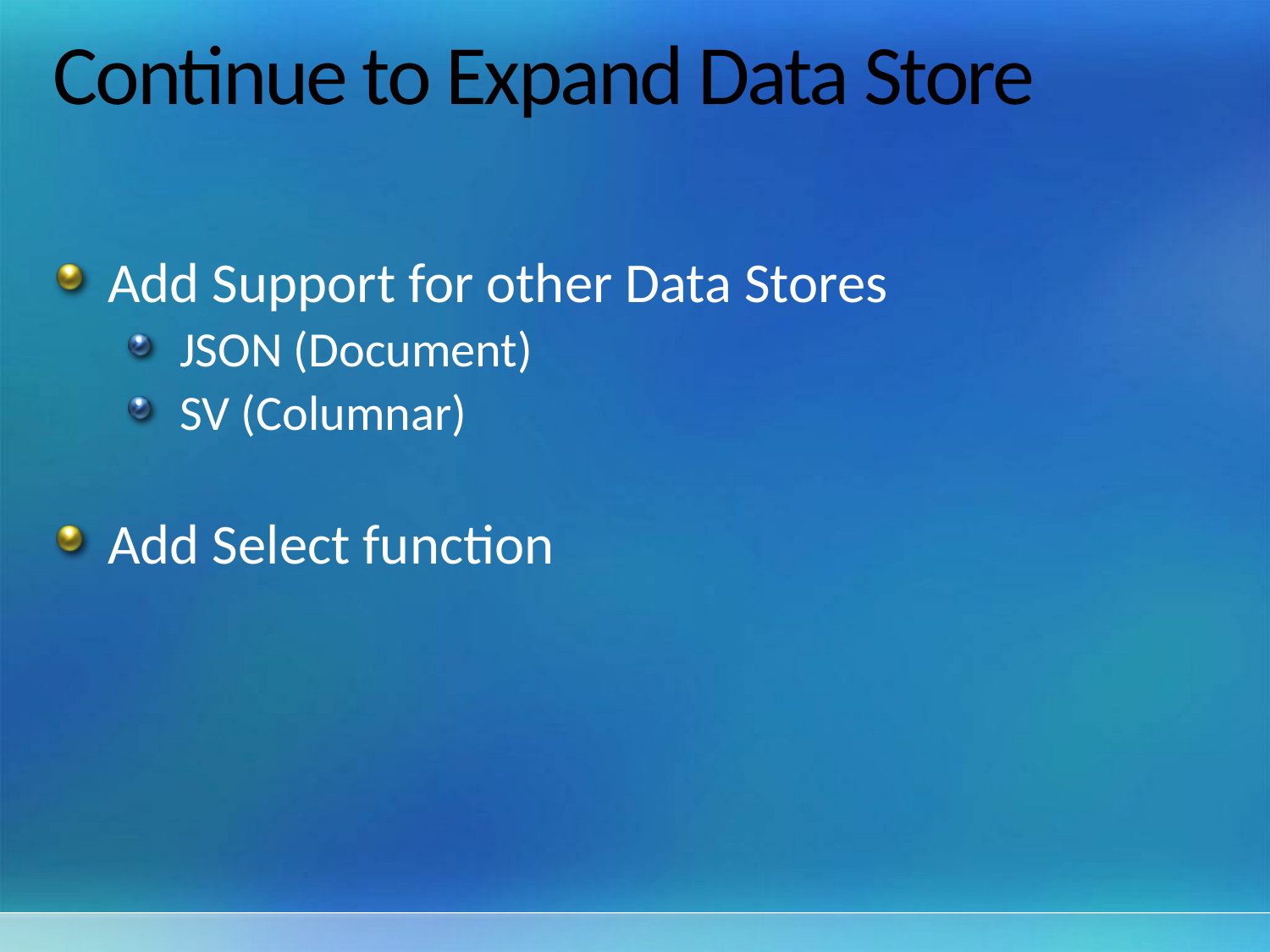

# Continue to Expand Data Store
Add Support for other Data Stores
JSON (Document)
SV (Columnar)

Add Select function